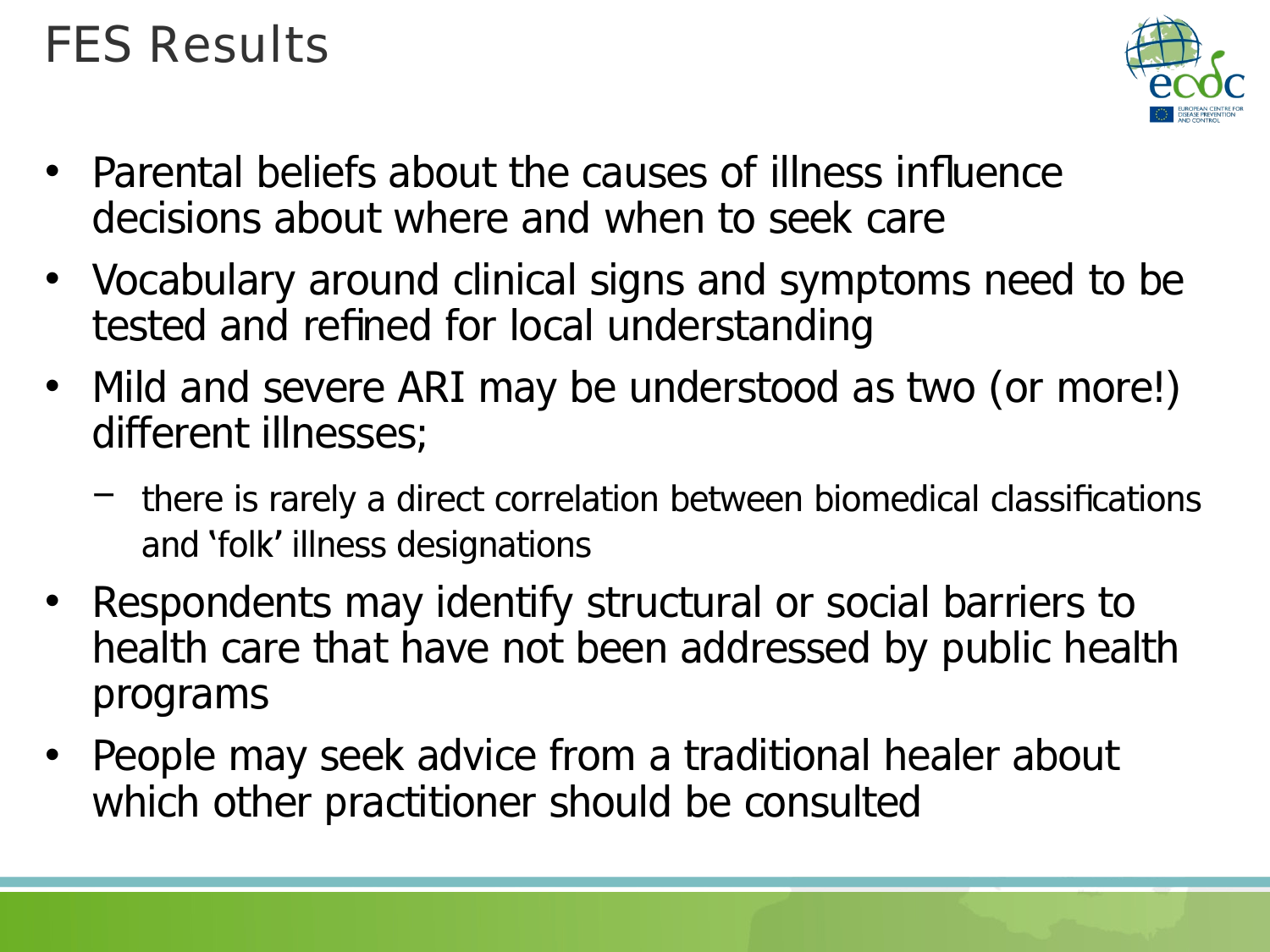

# FES Results
Parental beliefs about the causes of illness influence decisions about where and when to seek care
Vocabulary around clinical signs and symptoms need to be tested and refined for local understanding
Mild and severe ARI may be understood as two (or more!) different illnesses;
there is rarely a direct correlation between biomedical classifications and ‘folk’ illness designations
Respondents may identify structural or social barriers to health care that have not been addressed by public health programs
People may seek advice from a traditional healer about which other practitioner should be consulted